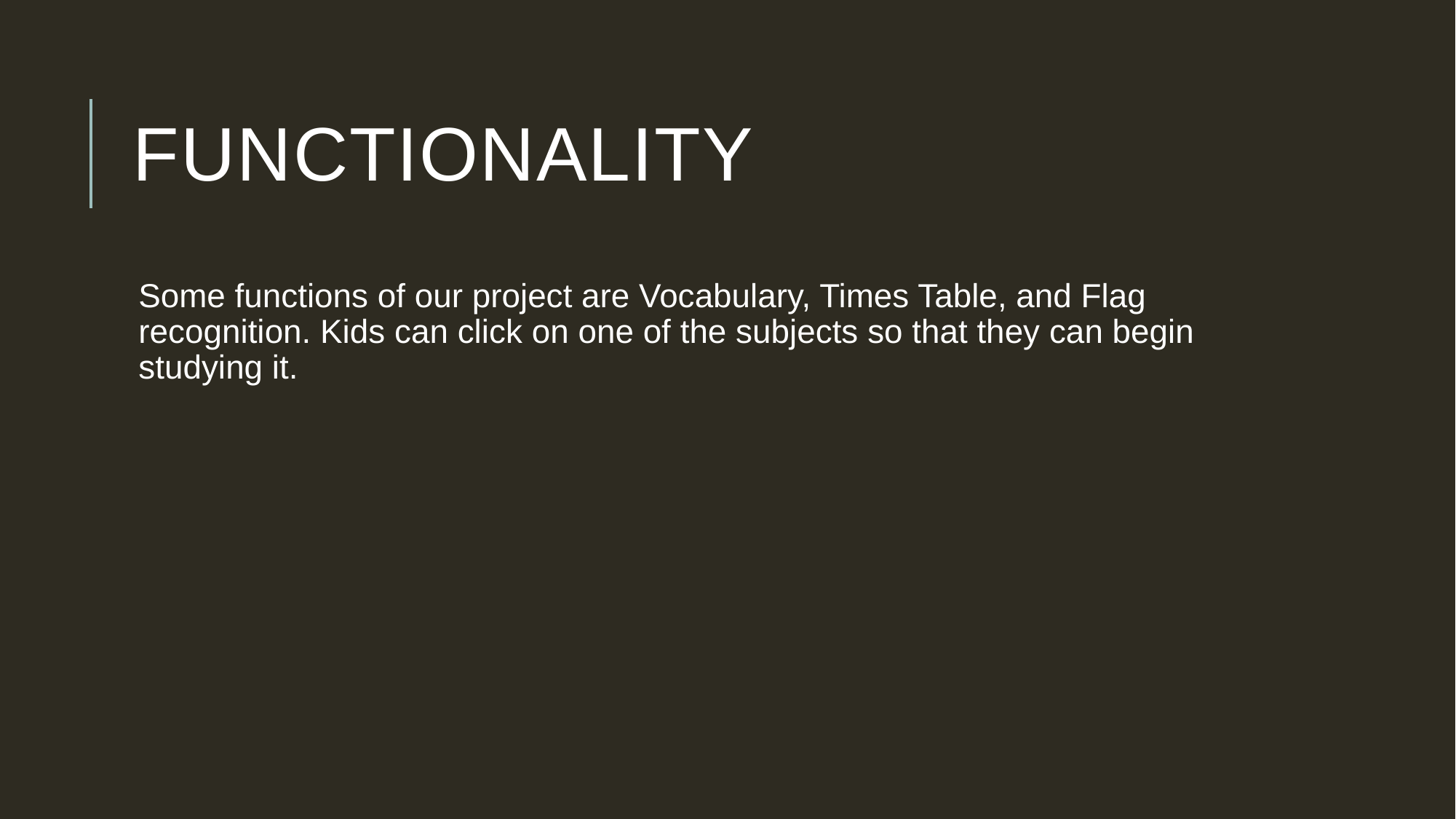

# Functionality
Some functions of our project are Vocabulary, Times Table, and Flag recognition. Kids can click on one of the subjects so that they can begin studying it.